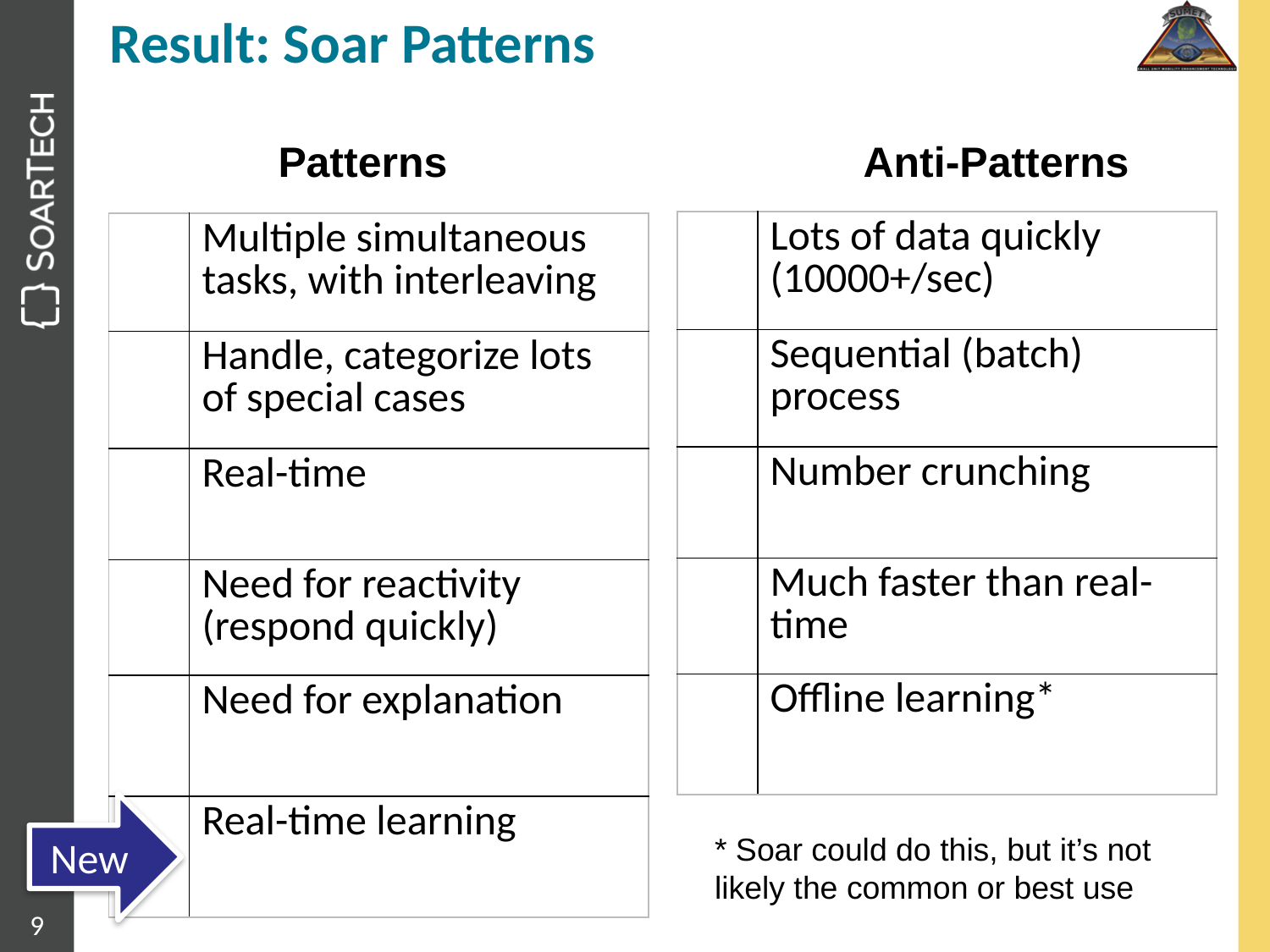

# Result: Soar Patterns
Anti-Patterns
Patterns
|  | Lots of data quickly (10000+/sec) |
| --- | --- |
|  | Sequential (batch) process |
|  | Number crunching |
|  | Much faster than real-time |
|  | Offline learning\* |
|  | Multiple simultaneous tasks, with interleaving |
| --- | --- |
|  | Handle, categorize lots of special cases |
|  | Real-time |
|  | Need for reactivity (respond quickly) |
|  | Need for explanation |
|  | Real-time learning |
New
* Soar could do this, but it’s not likely the common or best use
9